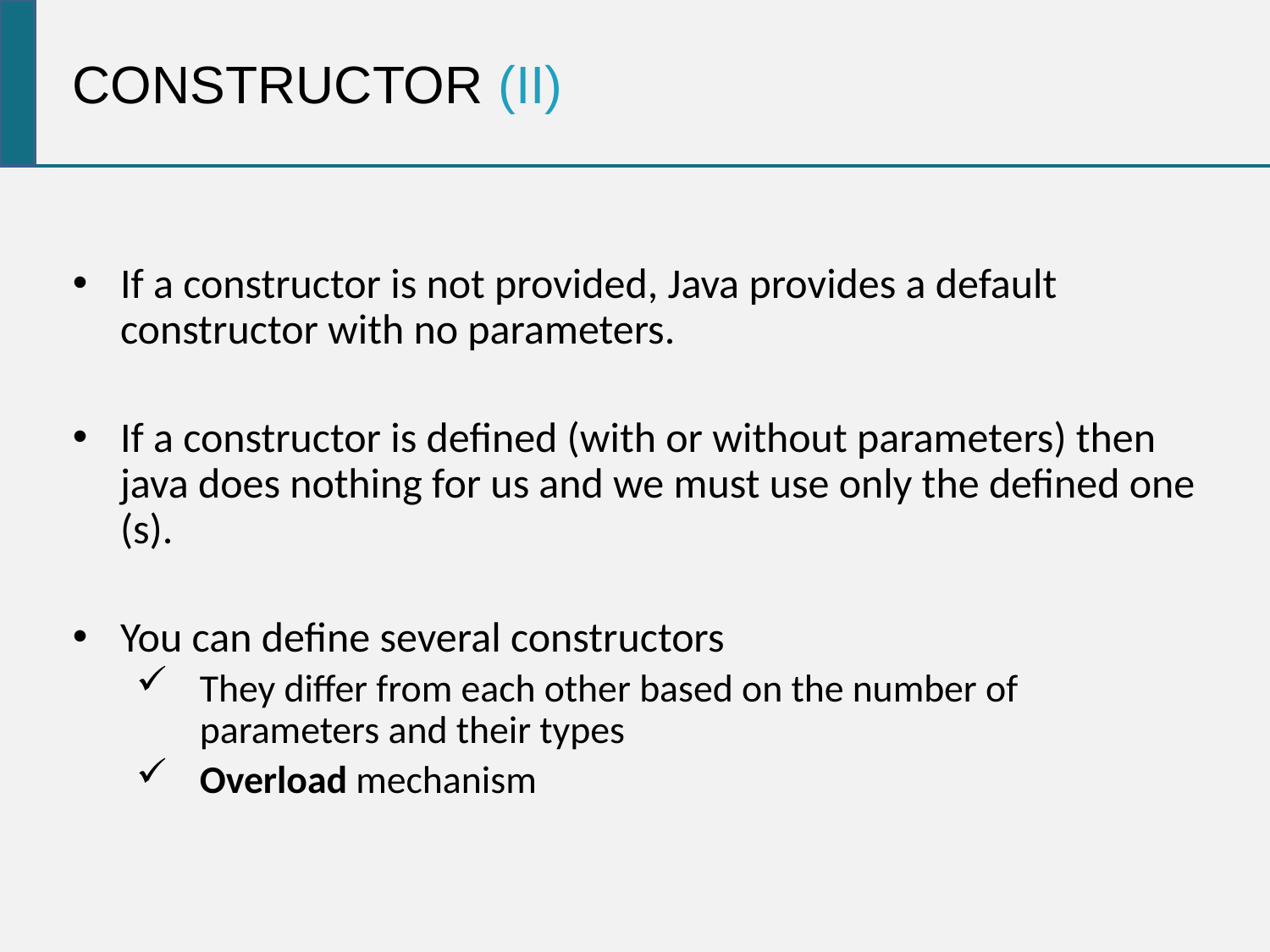

Constructor (ii)

If a constructor is not provided, Java provides a default constructor with no parameters.

If a constructor is defined (with or without parameters) then java does nothing for us and we must use only the defined one (s).

You can define several constructors
They differ from each other based on the number of parameters and their types
Overload mechanism